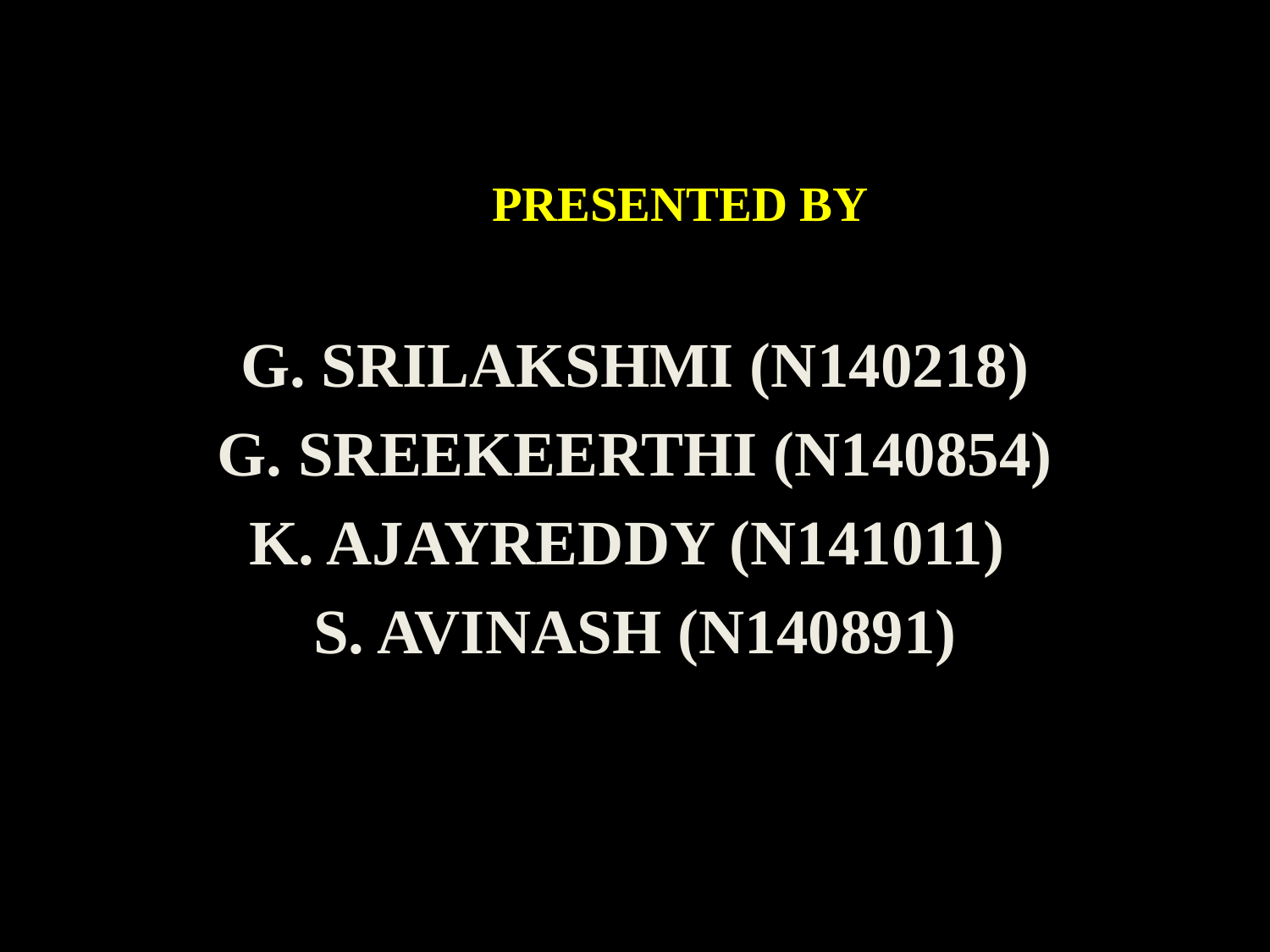

PRESENTED BY

G. SRILAKSHMI (N140218)
G. SREEKEERTHI (N140854)
K. AJAYREDDY (N141011)
S. AVINASH (N140891)